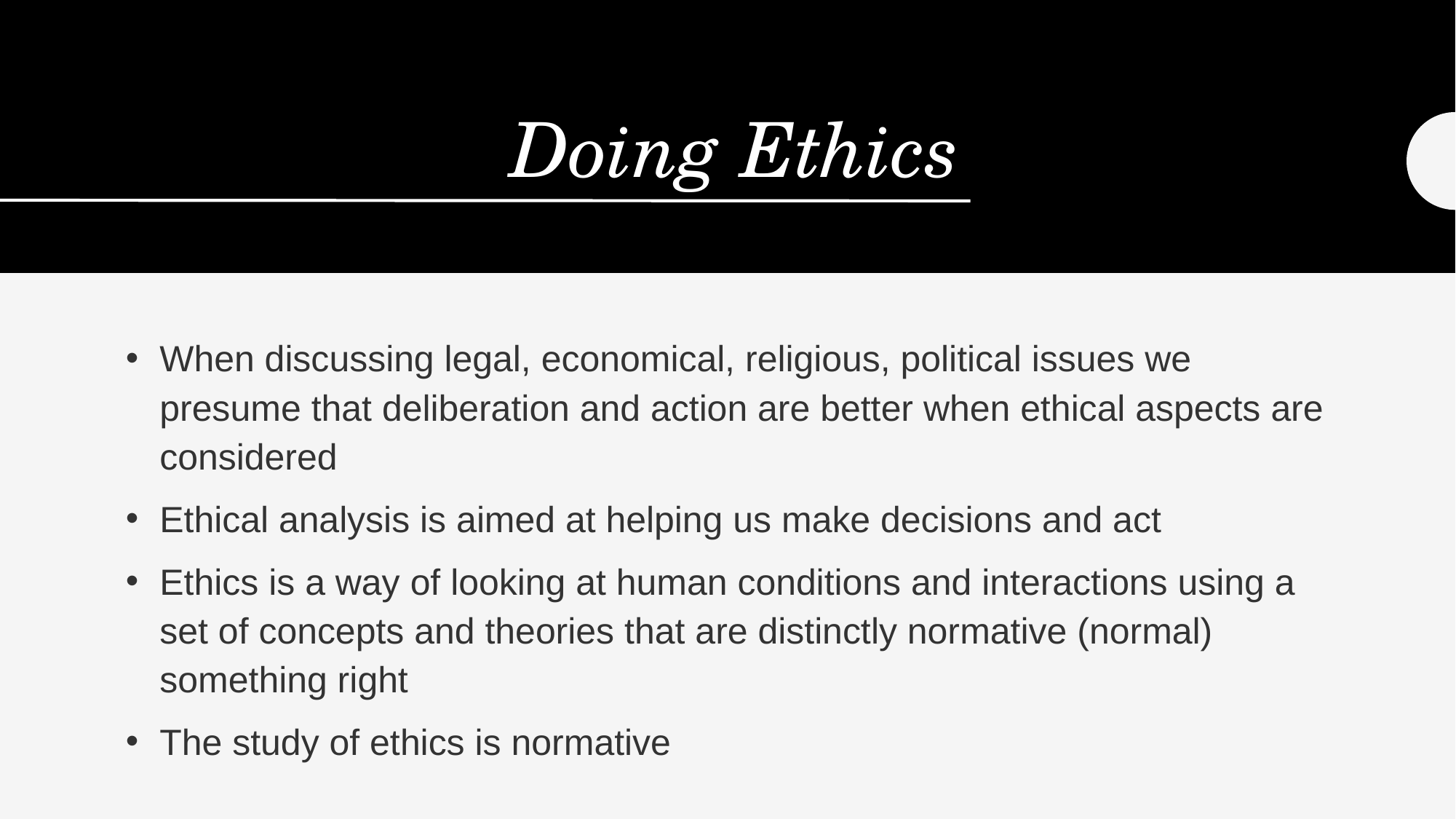

# Doing Ethics

When discussing legal, economical, religious, political issues we presume that deliberation and action are better when ethical aspects are considered
Ethical analysis is aimed at helping us make decisions and act
Ethics is a way of looking at human conditions and interactions using a set of concepts and theories that are distinctly normative (normal) something right
The study of ethics is normative